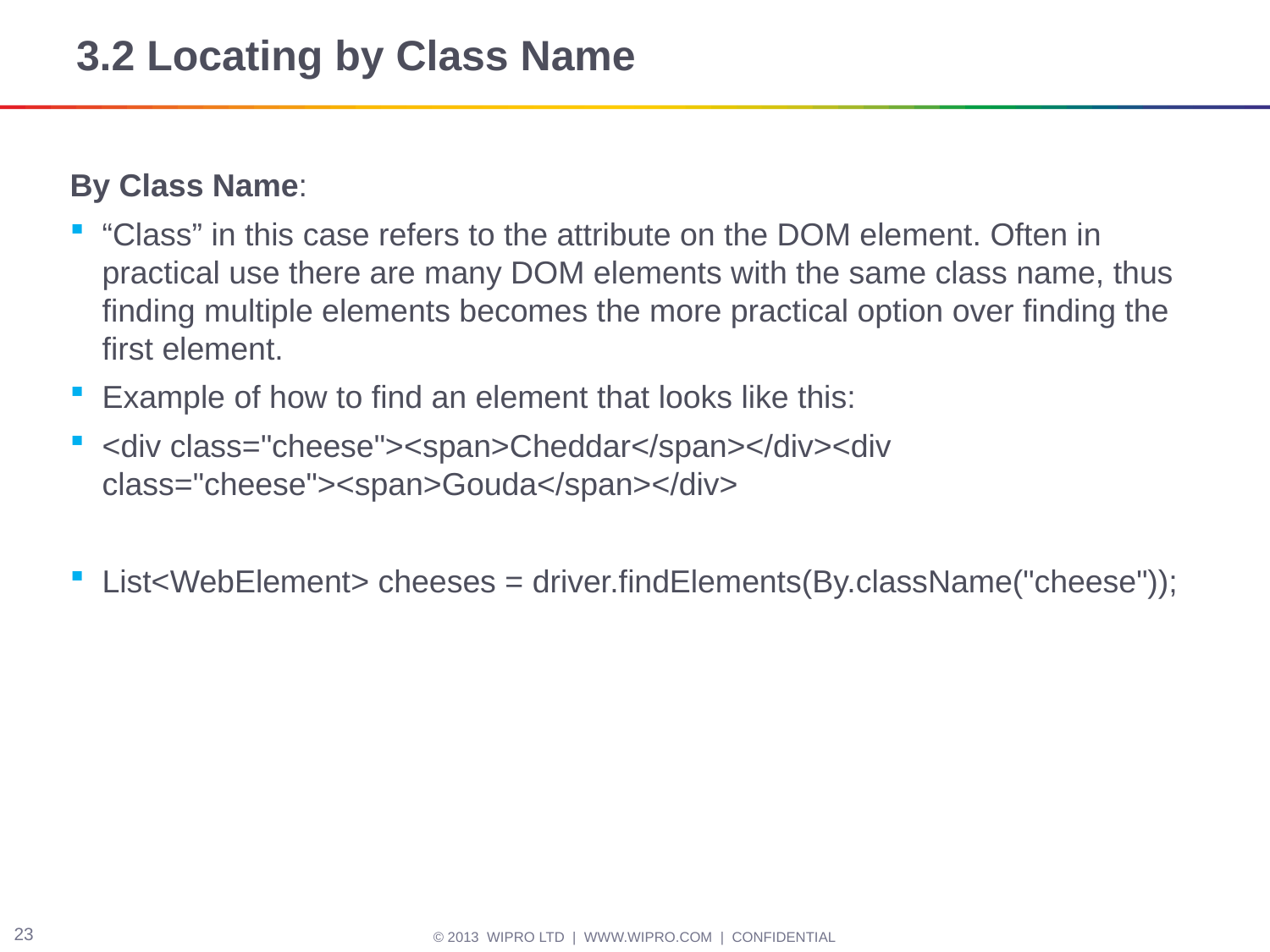

# 3.2 Locating by Class Name
By Class Name:
“Class” in this case refers to the attribute on the DOM element. Often in practical use there are many DOM elements with the same class name, thus finding multiple elements becomes the more practical option over finding the first element.
Example of how to find an element that looks like this:
<div class="cheese"><span>Cheddar</span></div><div class="cheese"><span>Gouda</span></div>

List<WebElement> cheeses = driver.findElements(By.className("cheese"));